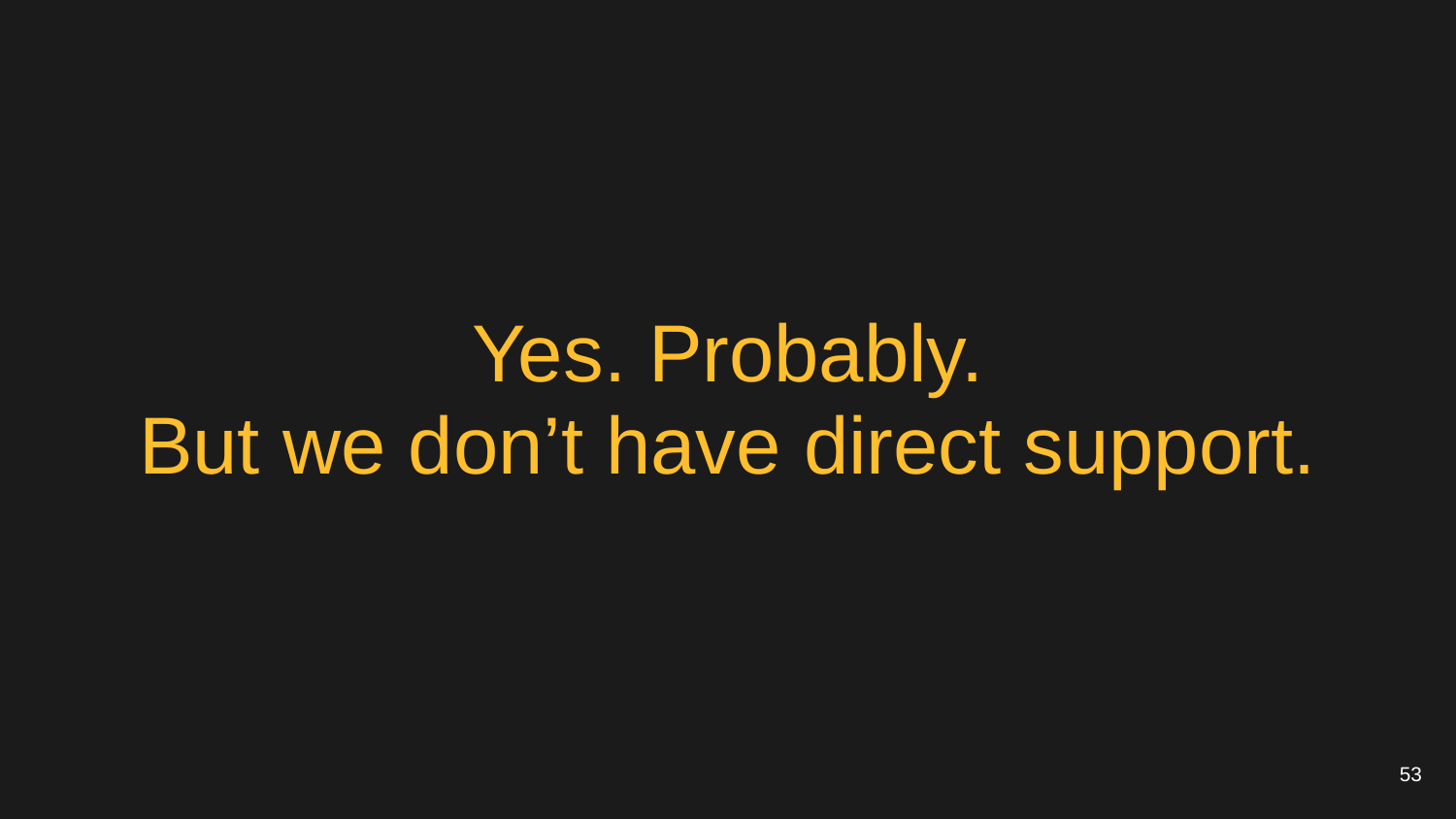

# Yes. Probably. But we don’t have direct support.
53